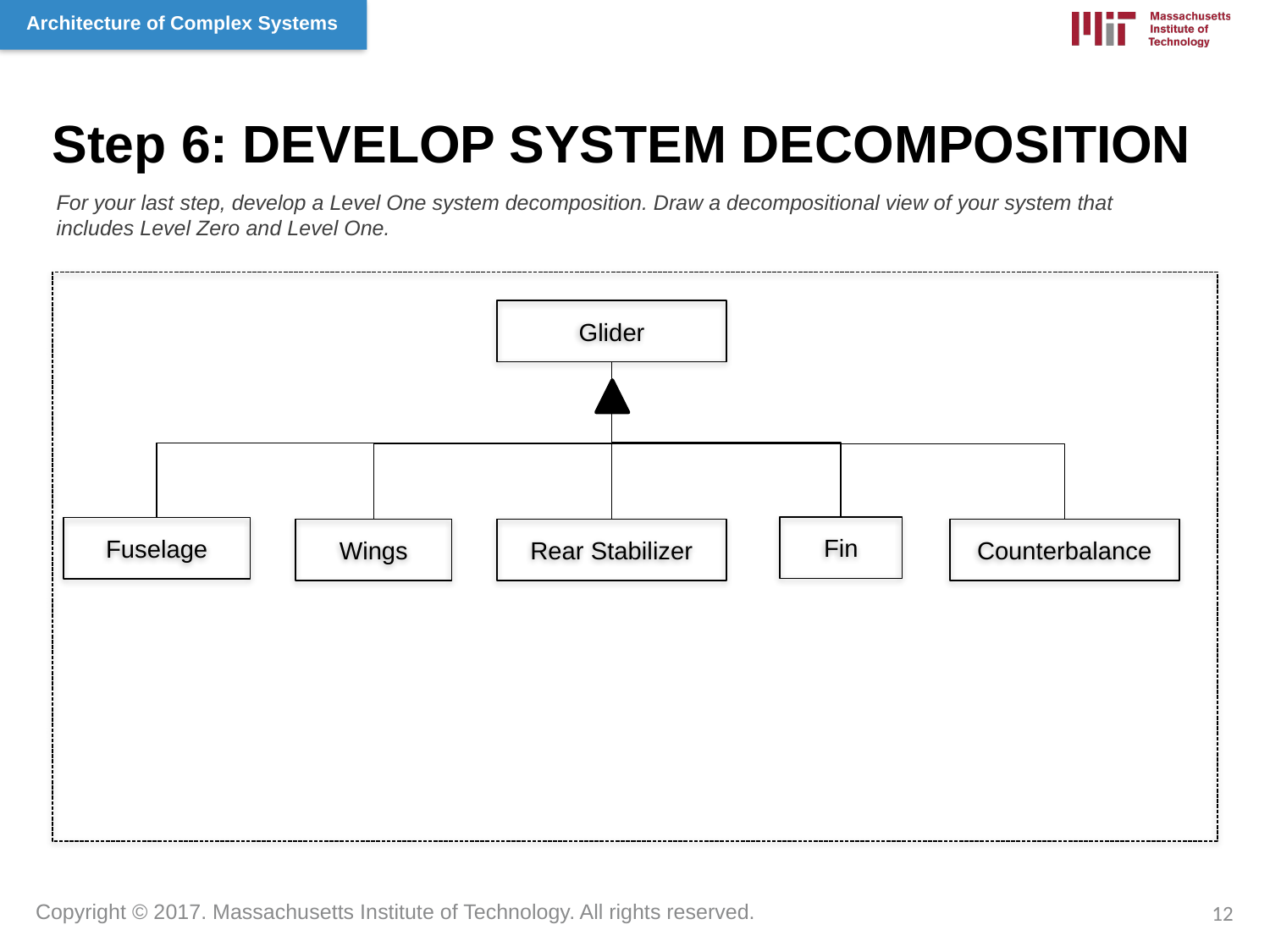

Step 6: DEVELOP SYSTEM DECOMPOSITION
For your last step, develop a Level One system decomposition. Draw a decompositional view of your system that includes Level Zero and Level One.

Glider

Fin
Fuselage
Wings
Rear Stabilizer
Counterbalance
12